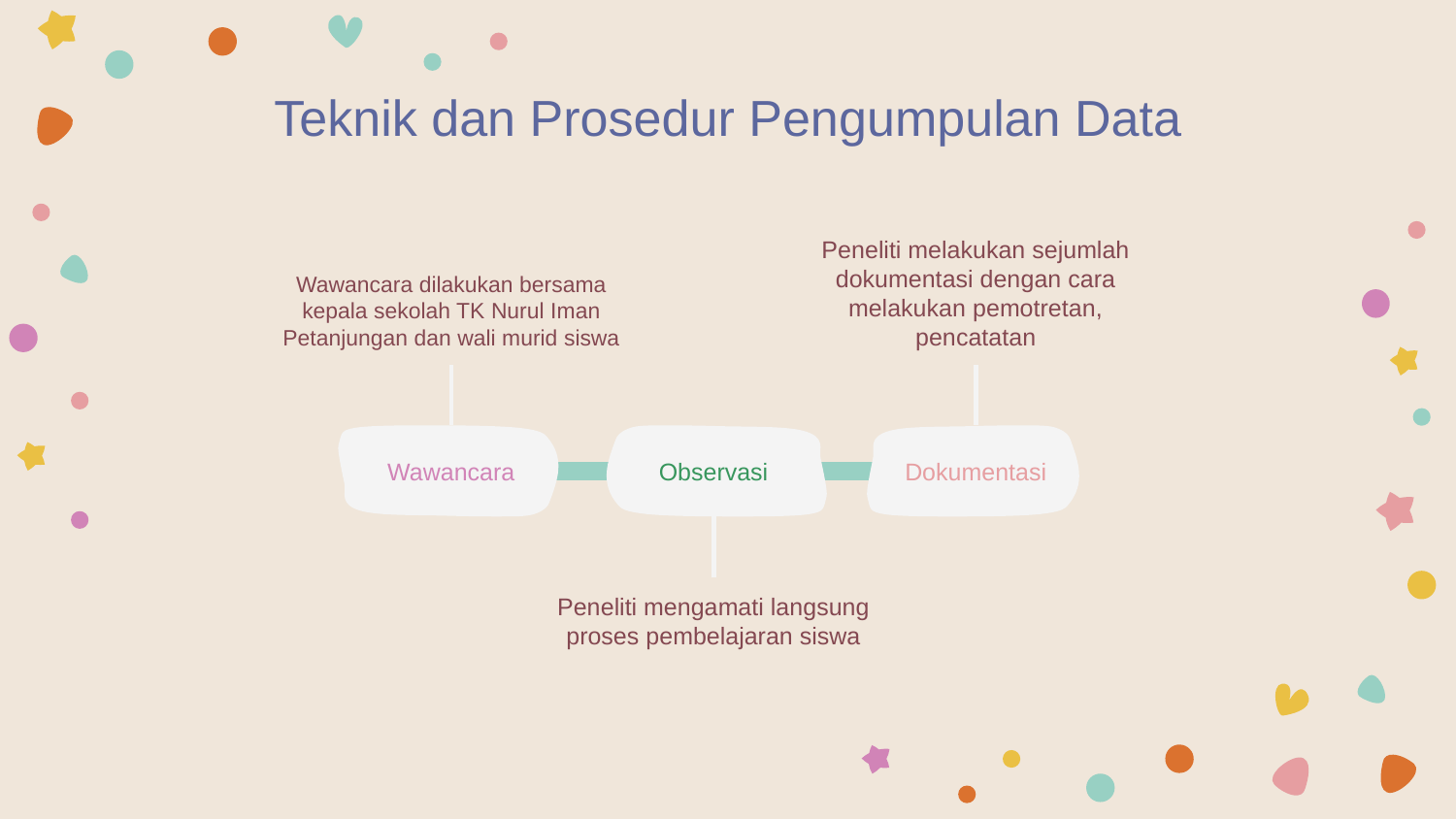

# Teknik dan Prosedur Pengumpulan Data

Wawancara dilakukan bersama kepala sekolah TK Nurul Iman Petanjungan dan wali murid siswa
Peneliti melakukan sejumlah dokumentasi dengan cara melakukan pemotretan, pencatatan

Wawancara
Observasi
Dokumentasi

Peneliti mengamati langsung proses pembelajaran siswa